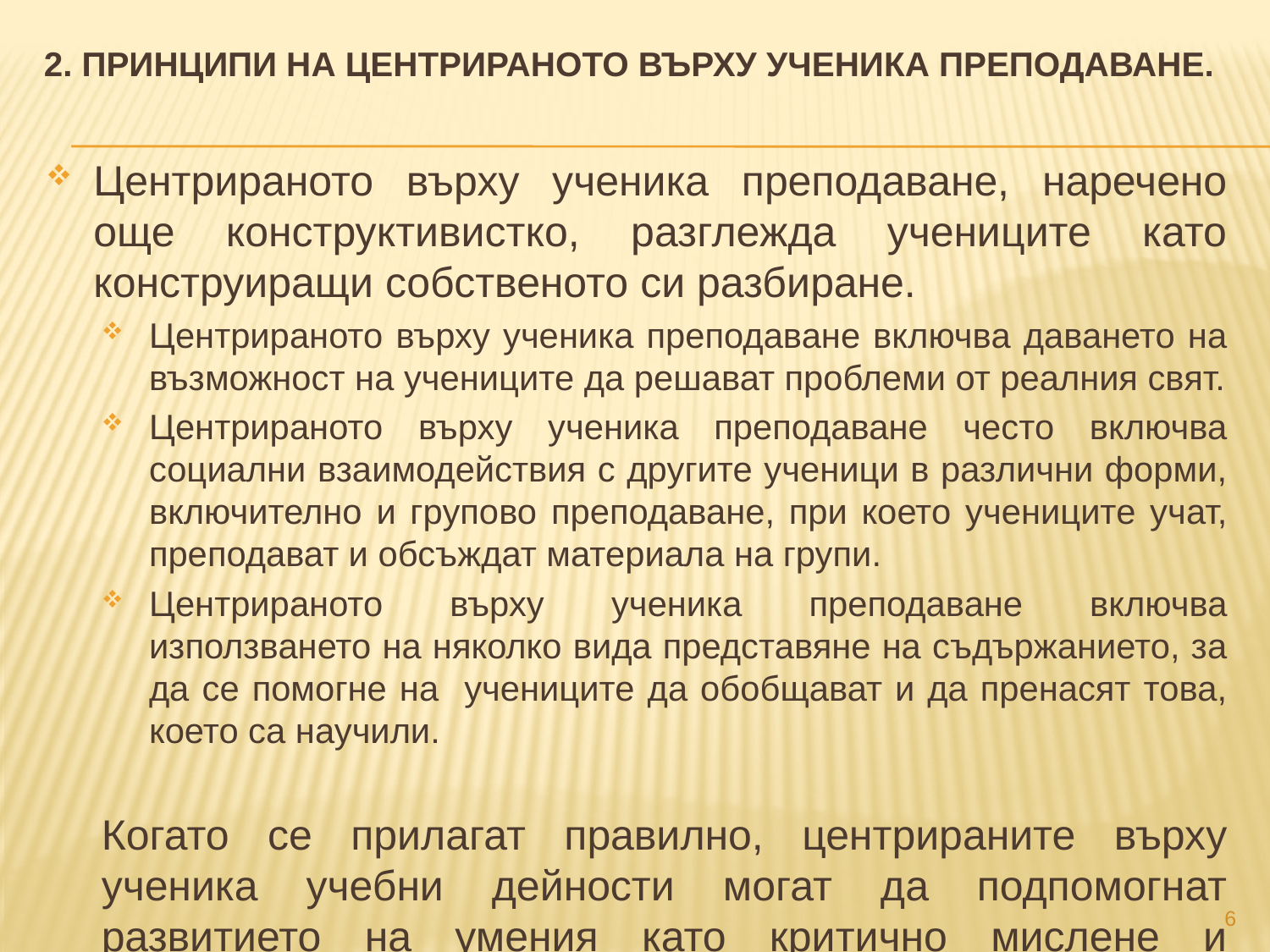

2. ПРИНЦИПИ НА ЦЕНТРИРАНОТО ВЪРХУ УЧЕНИКА ПРЕПОДАВАНЕ.
Центрираното върху ученика преподаване, наречено още конструктивистко, разглежда учениците като конструиращи собственото си разбиране.
Центрираното върху ученика преподаване включва даването на възможност на учениците да решават проблеми от реалния свят.
Центрираното върху ученика преподаване често включва социални взаимодействия с другите ученици в различни форми, включително и групово преподаване, при което учениците учат, преподават и обсъждат материала на групи.
Центрираното върху ученика преподаване включва използването на няколко вида представяне на съдържанието, за да се помогне на  учениците да обобщават и да пренасят това, което са научили.

Когато се прилагат правилно, центрираните върху ученика учебни дейности могат да подпомогнат развитието на умения като критично мислене и решаване на проблеми.

6